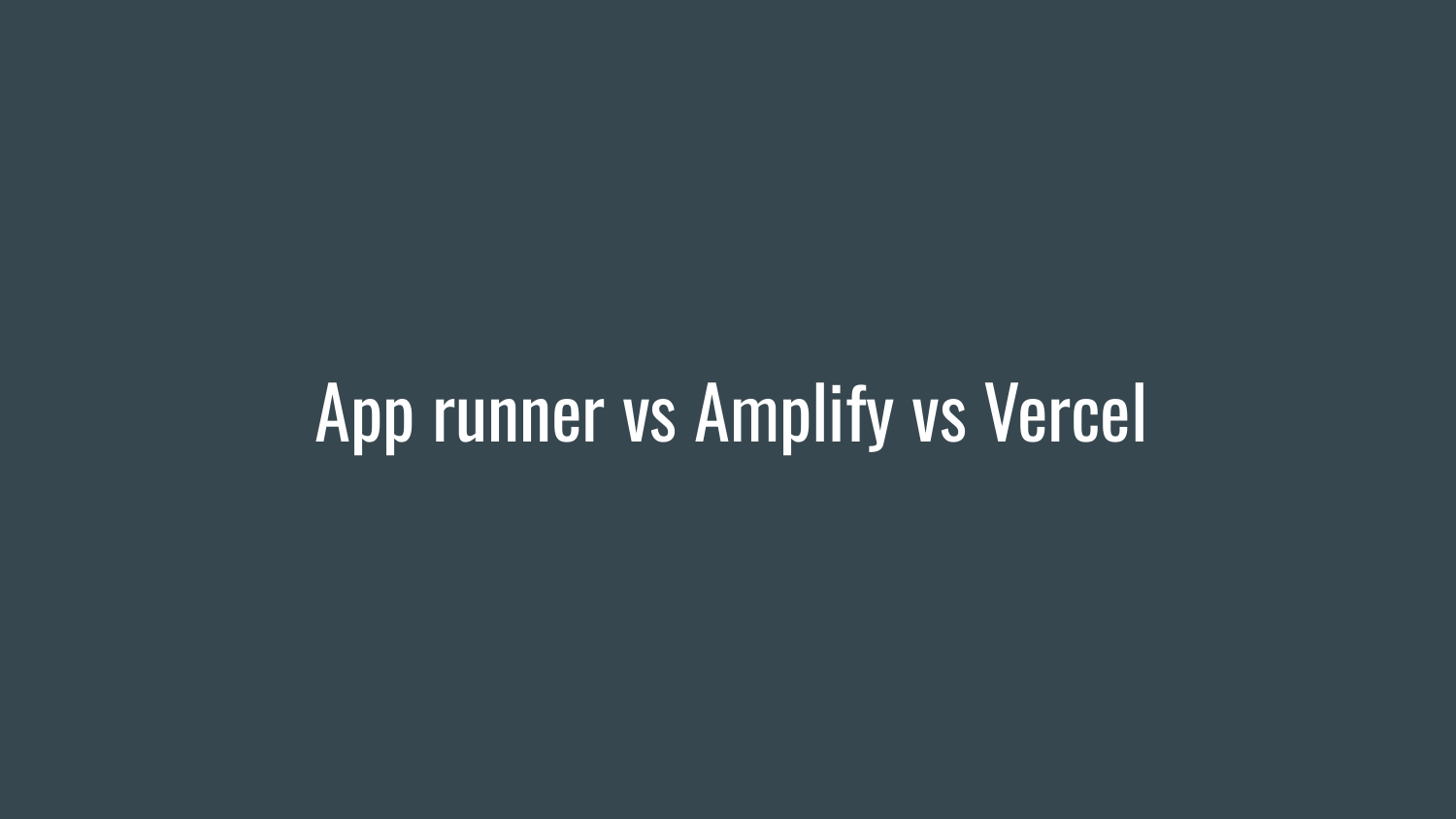

# App runner vs Amplify vs Vercel